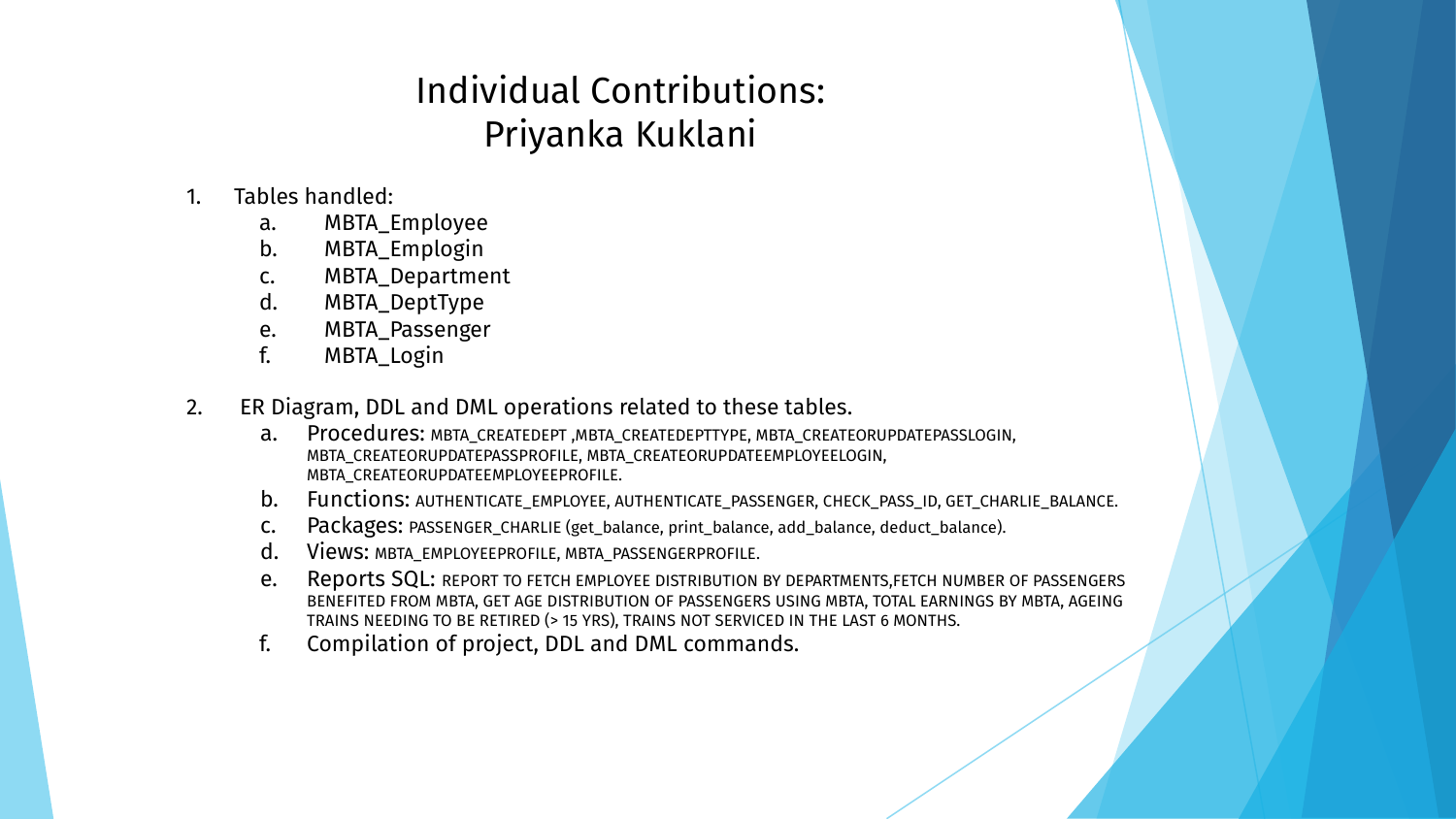

Individual Contributions:
Priyanka Kuklani
Tables handled:
   MBTA_Employee
   MBTA_Emplogin
   MBTA_Department
   MBTA_DeptType
   MBTA_Passenger
   MBTA_Login

 ER Diagram, DDL and DML operations related to these tables.
Procedures: MBTA_CREATEDEPT ,MBTA_CREATEDEPTTYPE, MBTA_CREATEORUPDATEPASSLOGIN, MBTA_CREATEORUPDATEPASSPROFILE, MBTA_CREATEORUPDATEEMPLOYEELOGIN, MBTA_CREATEORUPDATEEMPLOYEEPROFILE.
Functions: AUTHENTICATE_EMPLOYEE, AUTHENTICATE_PASSENGER, CHECK_PASS_ID, GET_CHARLIE_BALANCE.
Packages: PASSENGER_CHARLIE (get_balance, print_balance, add_balance, deduct_balance).
Views: MBTA_EMPLOYEEPROFILE, MBTA_PASSENGERPROFILE.
Reports SQL: REPORT TO FETCH EMPLOYEE DISTRIBUTION BY DEPARTMENTS,FETCH NUMBER OF PASSENGERS BENEFITED FROM MBTA, GET AGE DISTRIBUTION OF PASSENGERS USING MBTA, TOTAL EARNINGS BY MBTA, AGEING TRAINS NEEDING TO BE RETIRED (> 15 YRS), TRAINS NOT SERVICED IN THE LAST 6 MONTHS.
Compilation of project, DDL and DML commands.